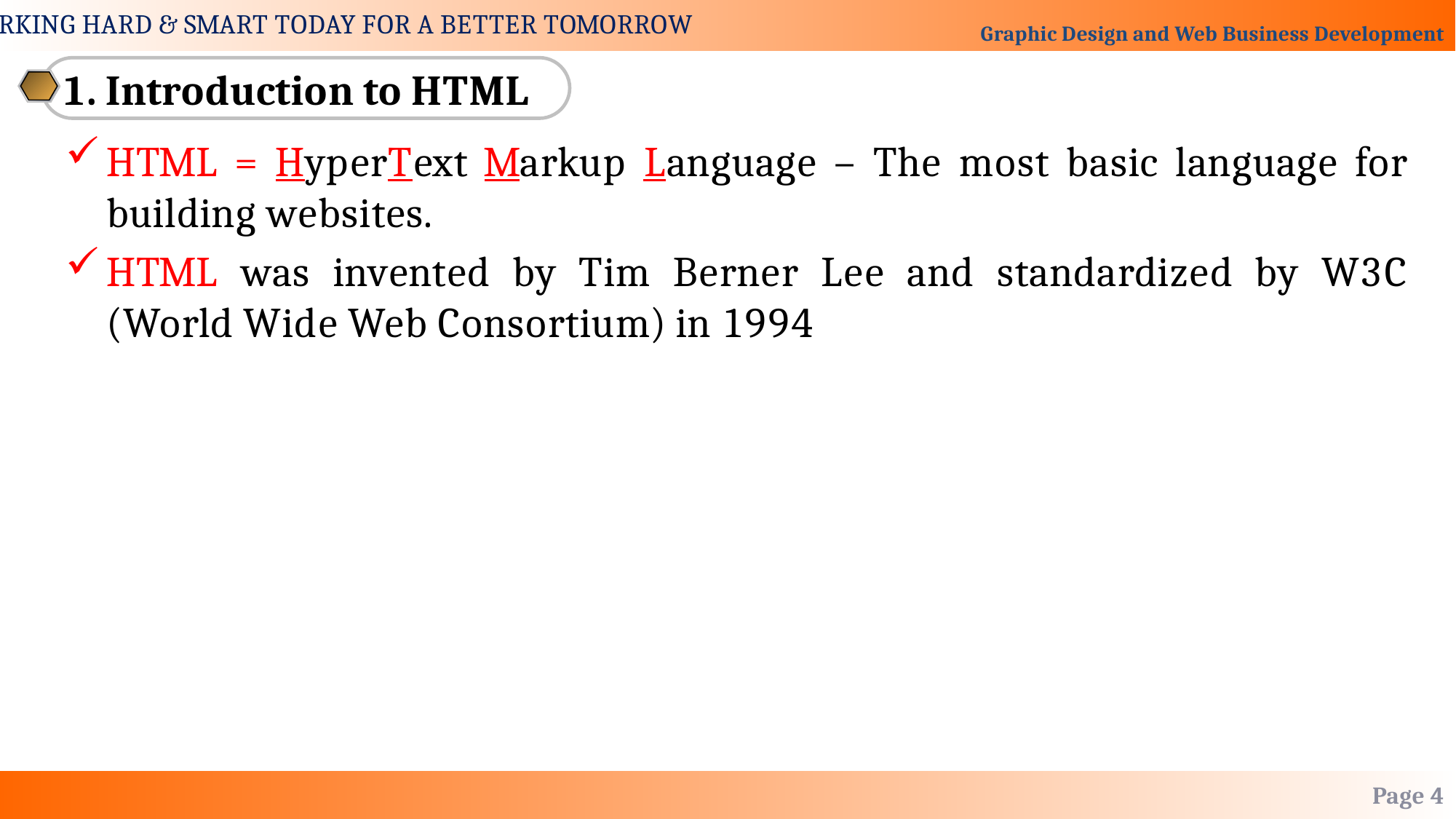

1. Introduction to HTML

HTML = HyperText Markup Language – The most basic language for building websites.
HTML was invented by Tim Berner Lee and standardized by W3C (World Wide Web Consortium) in 1994
Page 4